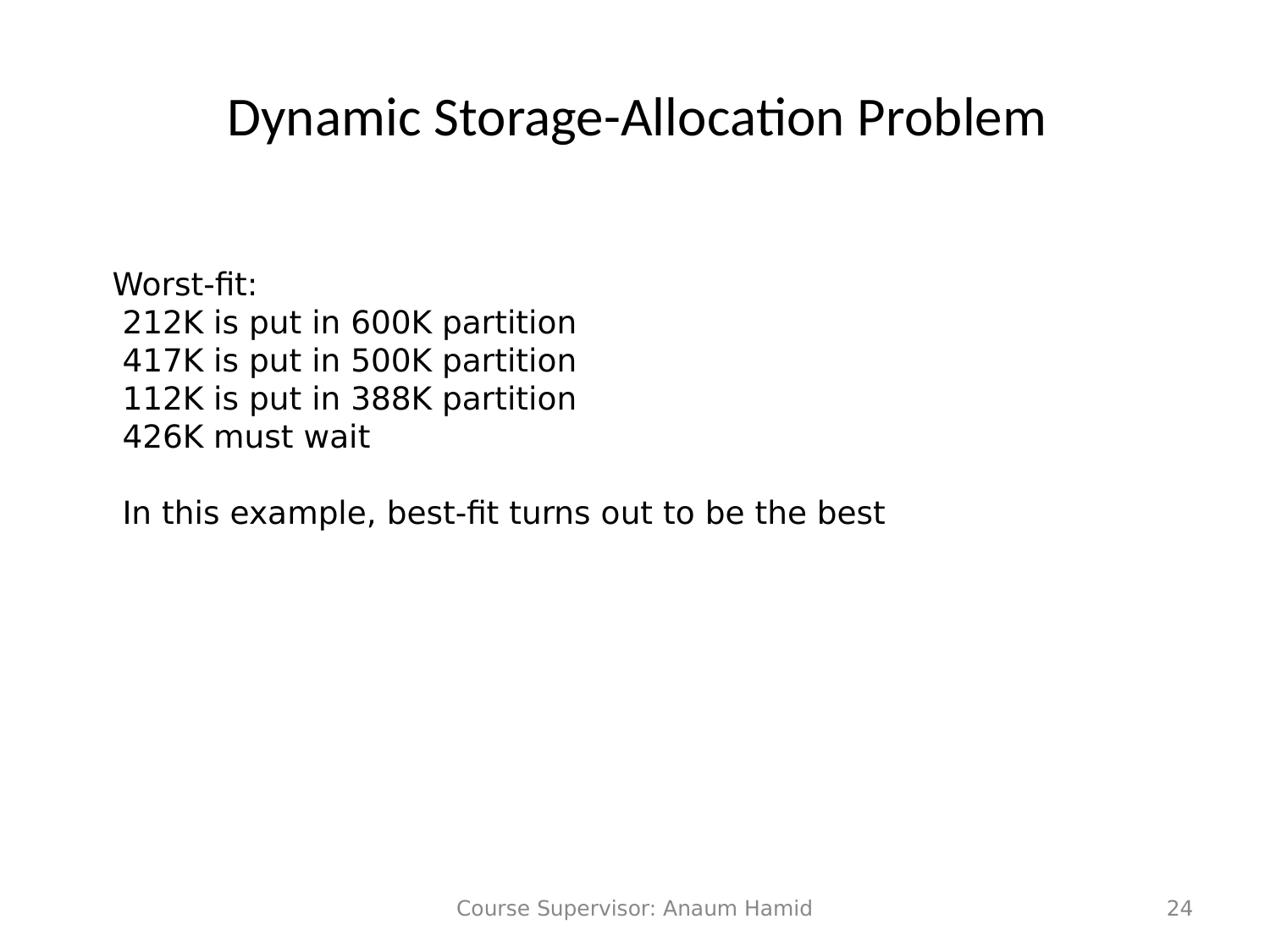

# Dynamic Storage-Allocation Problem
Worst-fit:
 212K is put in 600K partition
 417K is put in 500K partition
 112K is put in 388K partition
 426K must wait

 In this example, best-fit turns out to be the best
Course Supervisor: Anaum Hamid
24